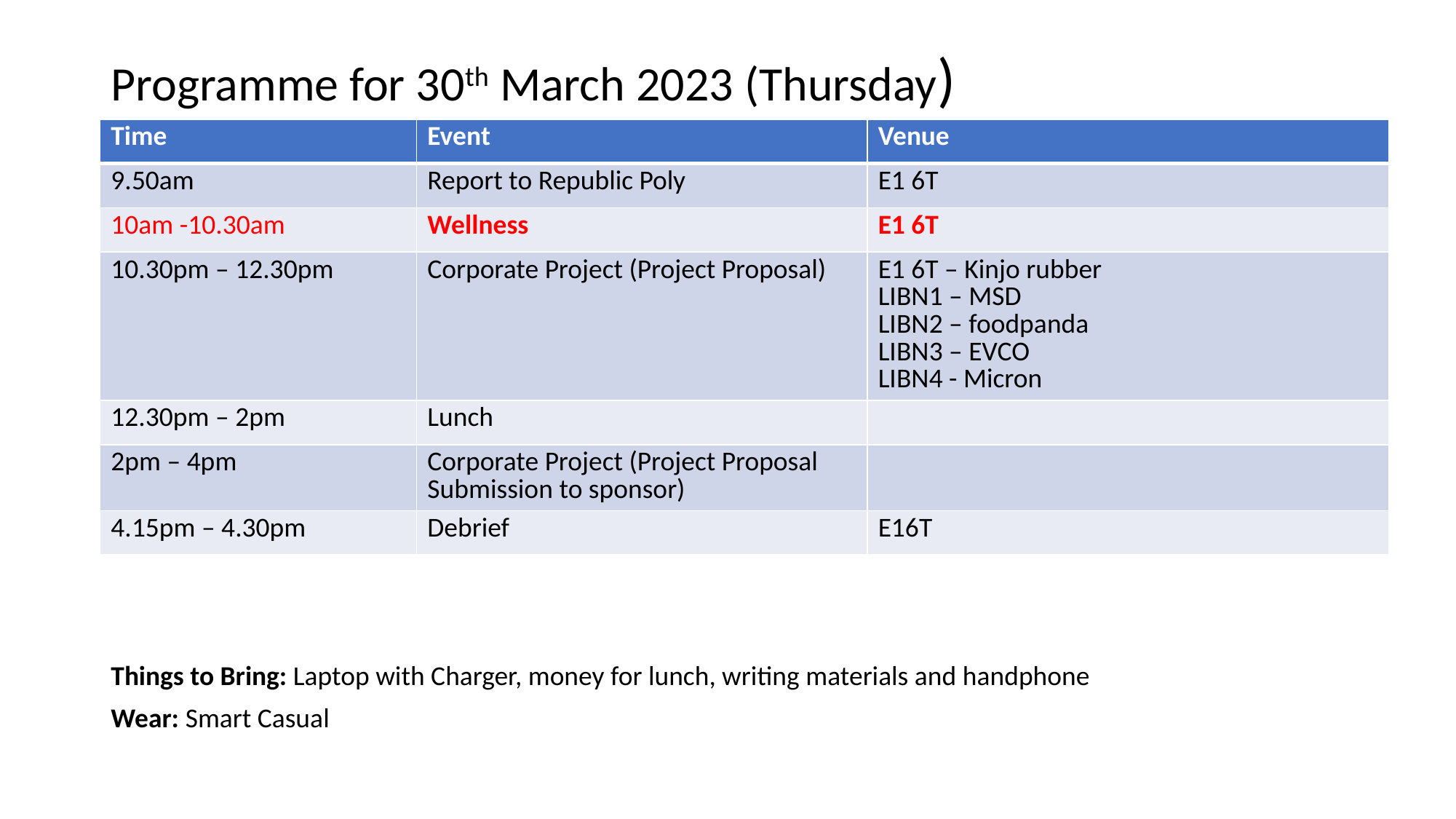

# Programme for 30th March 2023 (Thursday)
| Time | Event | Venue |
| --- | --- | --- |
| 9.50am | Report to Republic Poly | E1 6T |
| 10am -10.30am | Wellness | E1 6T |
| 10.30pm – 12.30pm | Corporate Project (Project Proposal) | E1 6T – Kinjo rubber LIBN1 – MSD LIBN2 – foodpanda LIBN3 – EVCO LIBN4 - Micron |
| 12.30pm – 2pm | Lunch |  |
| 2pm – 4pm | Corporate Project (Project Proposal Submission to sponsor) |  |
| 4.15pm – 4.30pm | Debrief | E16T |
Things to Bring: Laptop with Charger, money for lunch, writing materials and handphone
Wear: Smart Casual